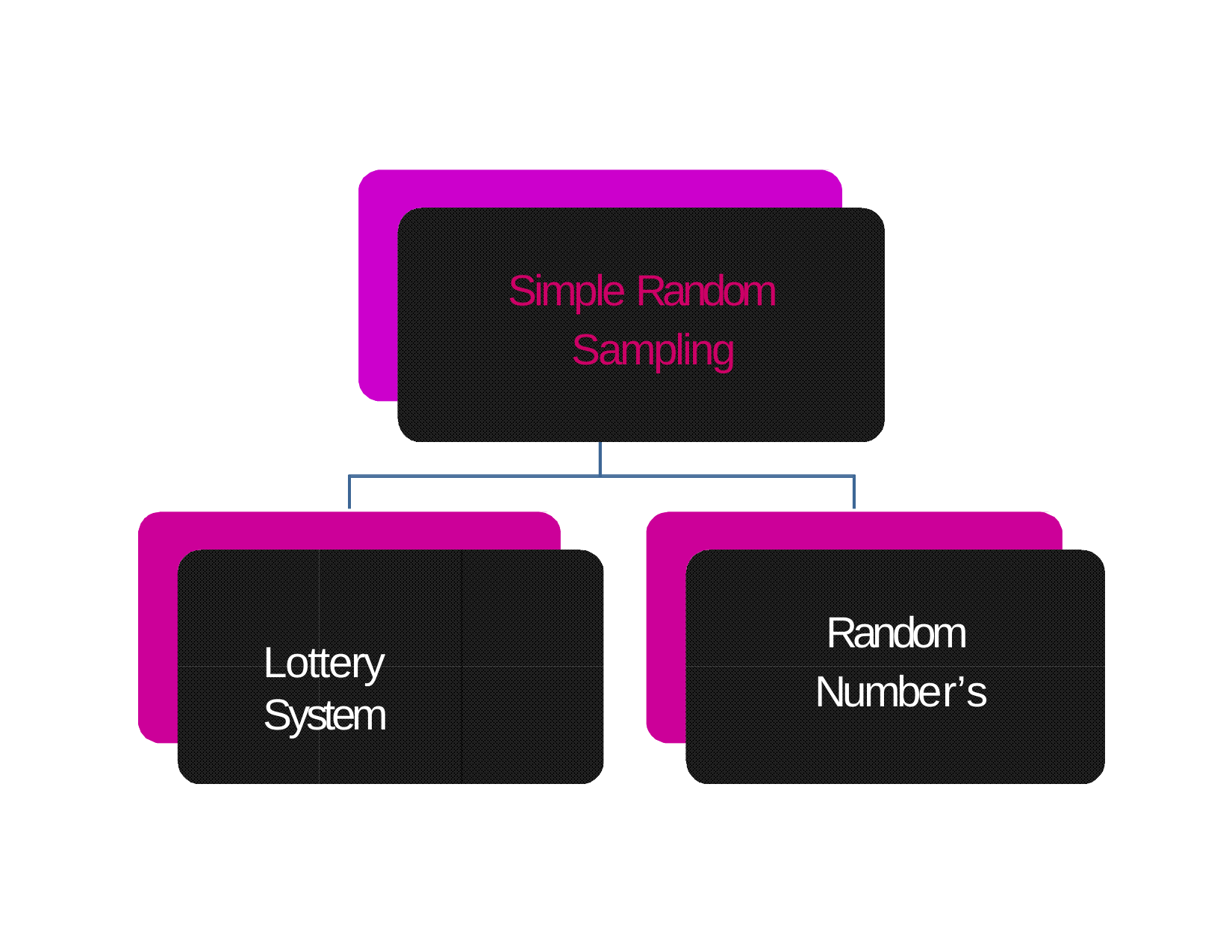

# Simple Random  Sampling

Random  Number’s
Lottery System